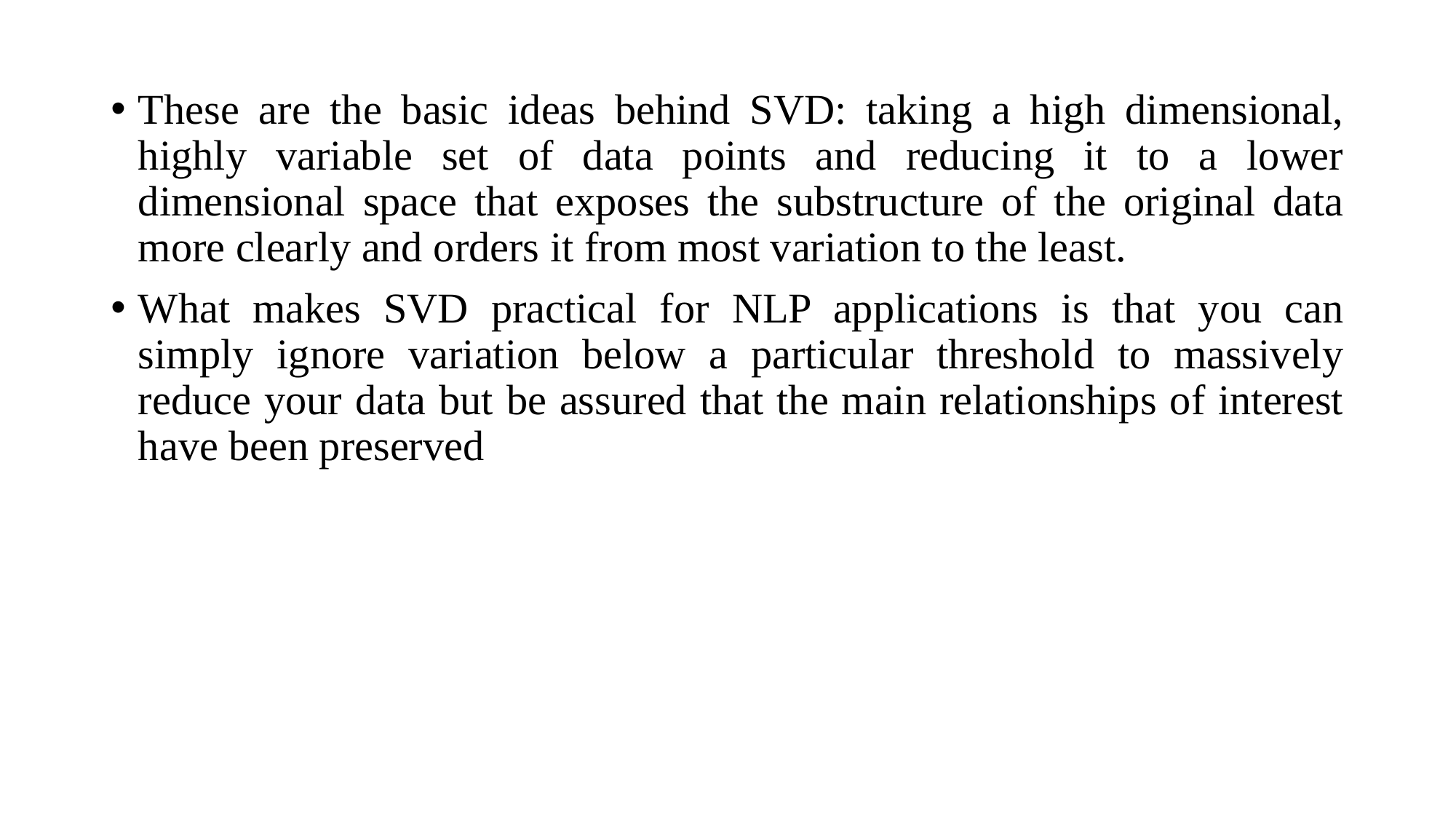

These are the basic ideas behind SVD: taking a high dimensional, highly variable set of data points and reducing it to a lower dimensional space that exposes the substructure of the original data more clearly and orders it from most variation to the least.
What makes SVD practical for NLP applications is that you can simply ignore variation below a particular threshold to massively reduce your data but be assured that the main relationships of interest have been preserved